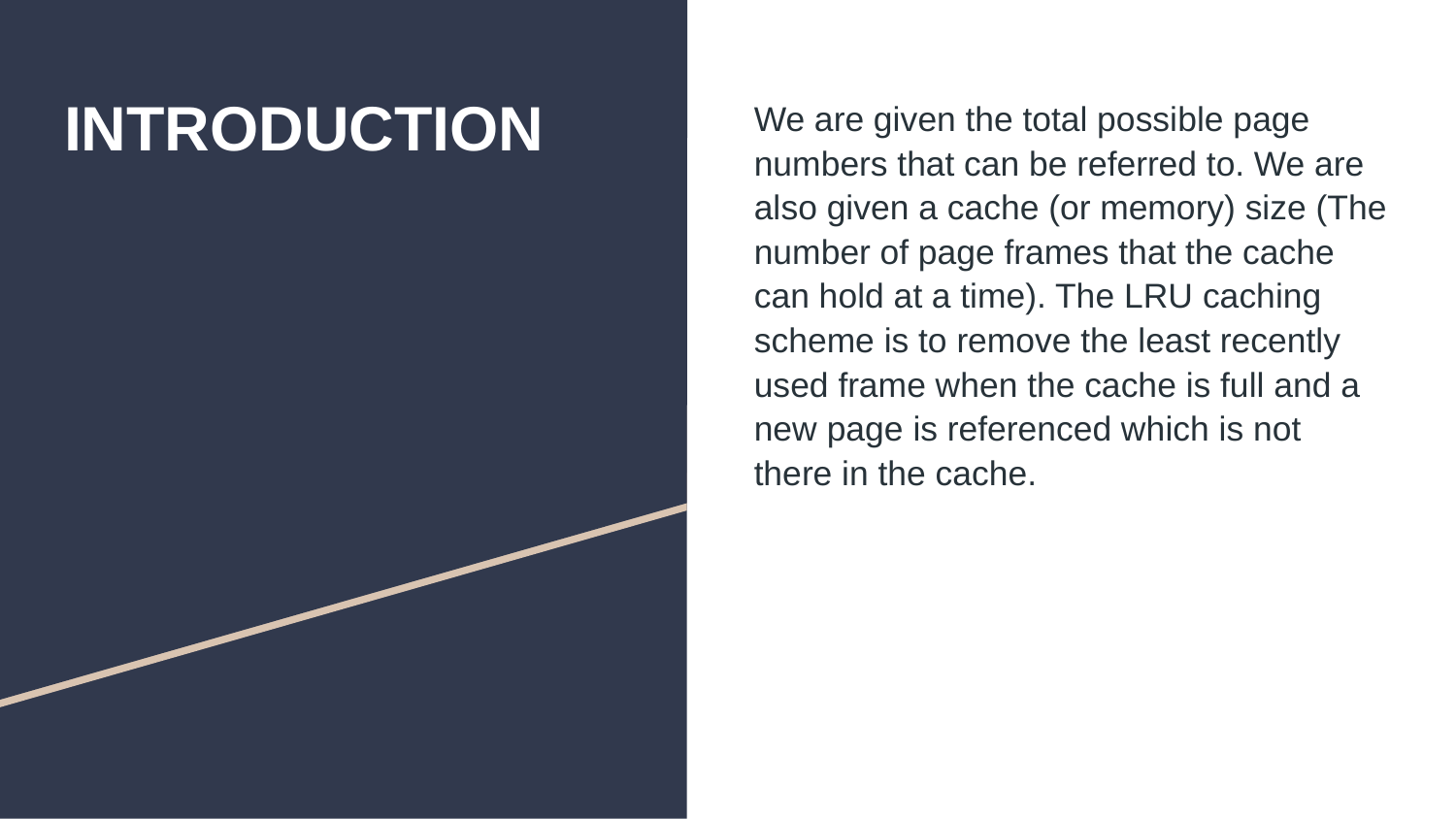

# INTRODUCTION
We are given the total possible page numbers that can be referred to. We are also given a cache (or memory) size (The number of page frames that the cache can hold at a time). The LRU caching scheme is to remove the least recently used frame when the cache is full and a new page is referenced which is not there in the cache.